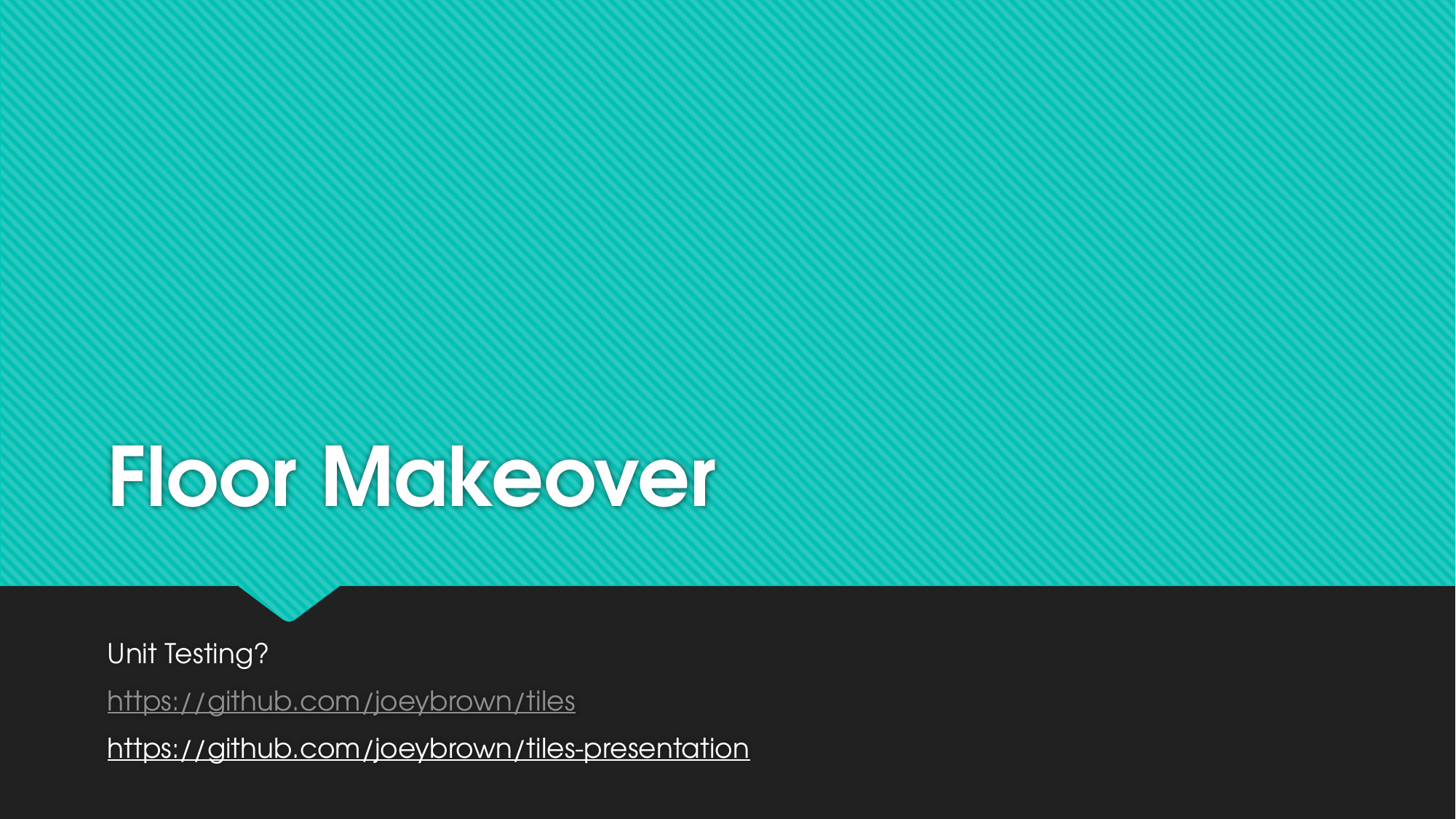

# Floor Makeover
Unit Testing?
https://github.com/joeybrown/tiles
https://github.com/joeybrown/tiles-presentation